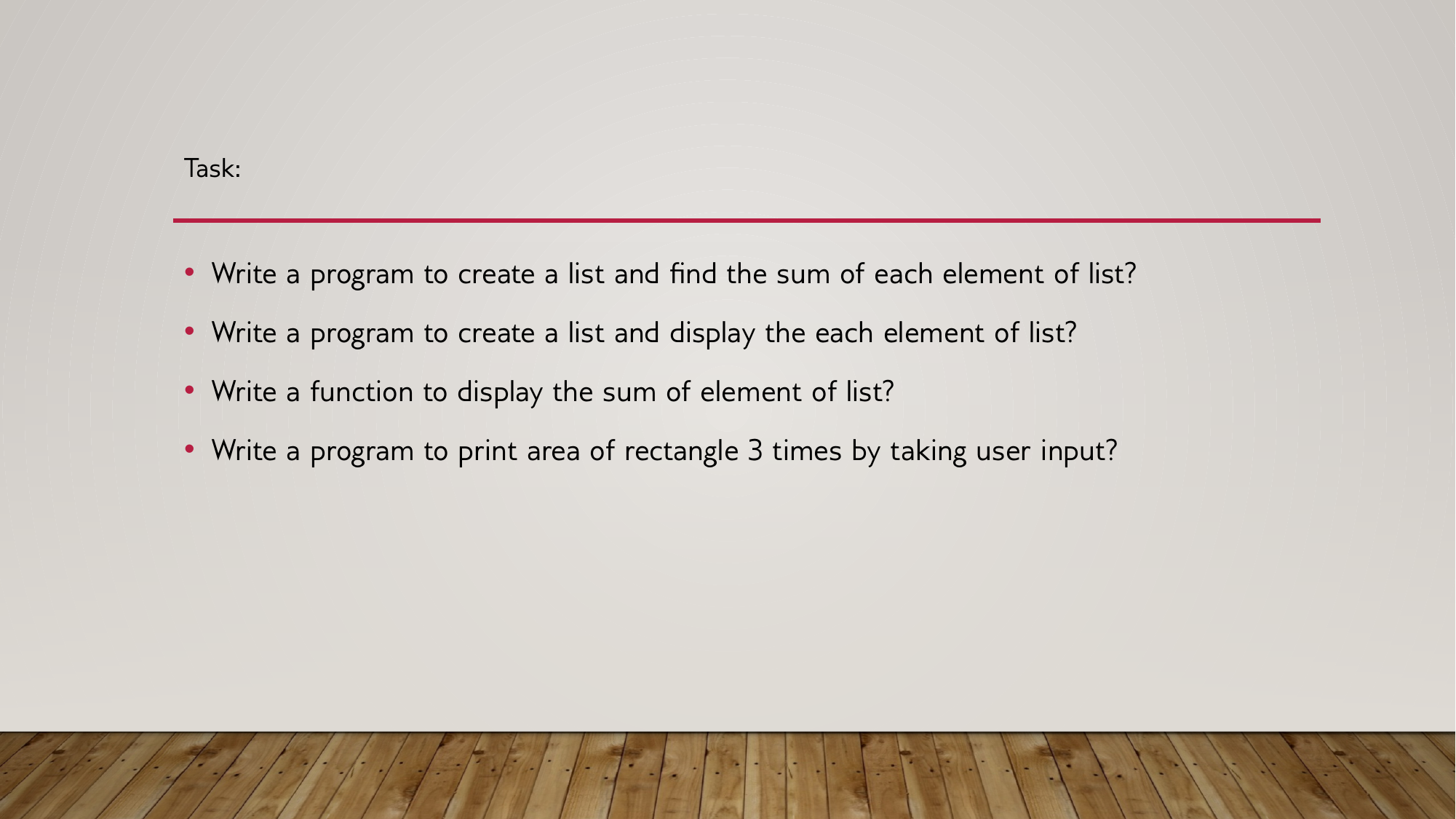

Task:
Write a program to create a list and find the sum of each element of list?
Write a program to create a list and display the each element of list?
Write a function to display the sum of element of list?
Write a program to print area of rectangle 3 times by taking user input?